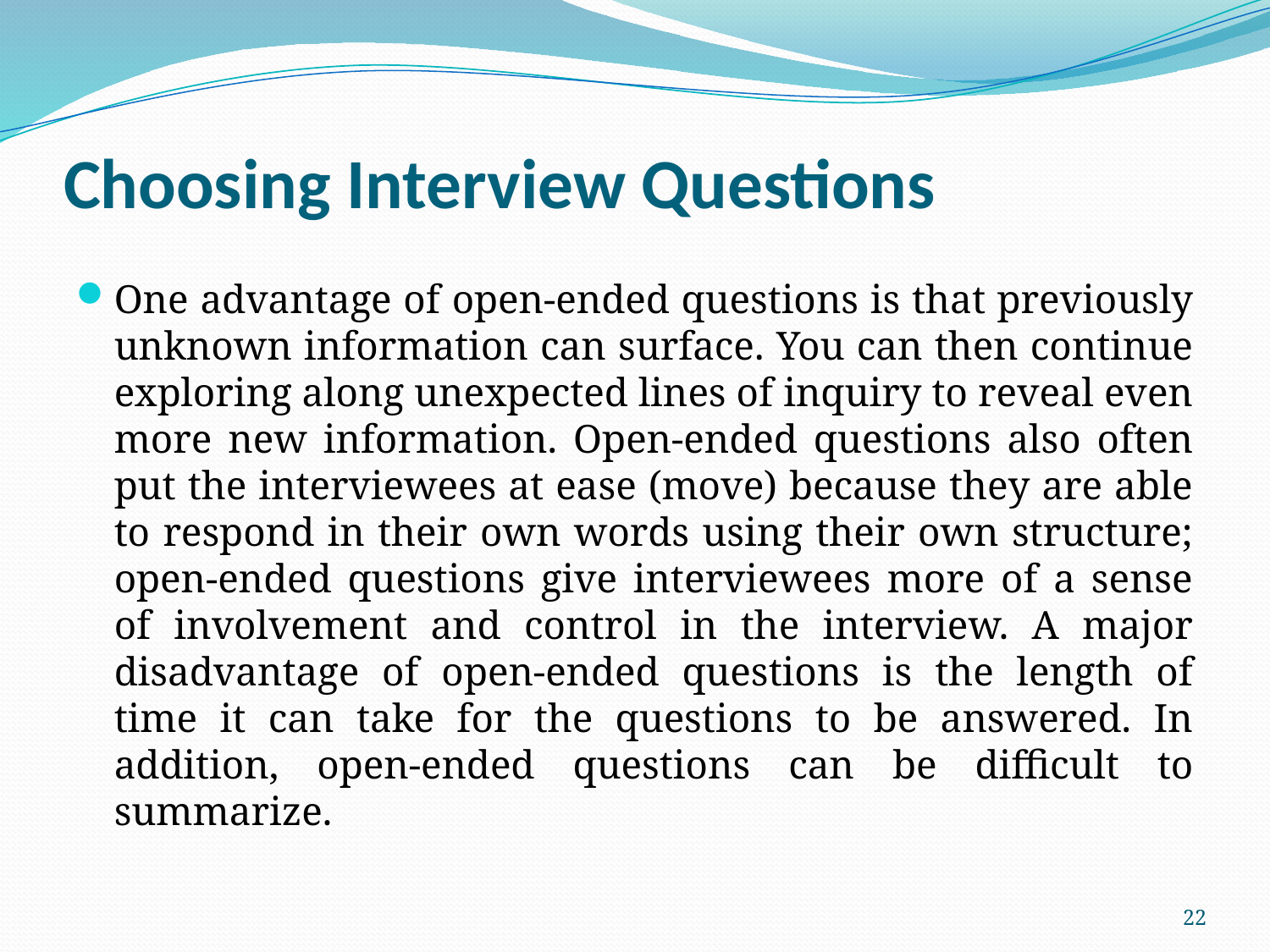

# Choosing Interview Questions
One advantage of open-ended questions is that previously unknown information can surface. You can then continue exploring along unexpected lines of inquiry to reveal even more new information. Open-ended questions also often put the interviewees at ease (move) because they are able to respond in their own words using their own structure; open-ended questions give interviewees more of a sense of involvement and control in the interview. A major disadvantage of open-ended questions is the length of time it can take for the questions to be answered. In addition, open-ended questions can be difficult to summarize.
22